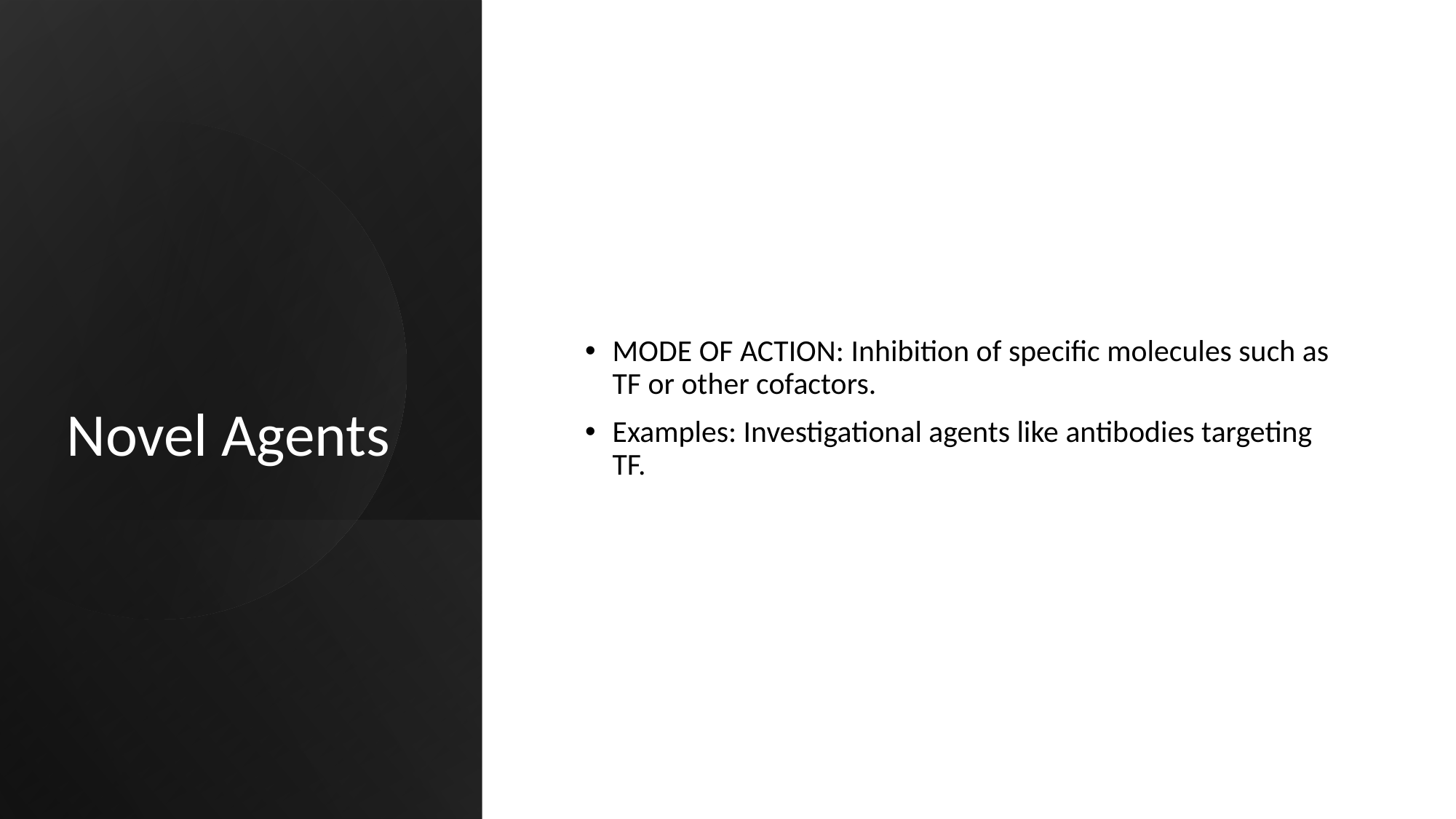

# Novel Agents
MODE OF ACTION: Inhibition of specific molecules such as TF or other cofactors.
Examples: Investigational agents like antibodies targeting TF.